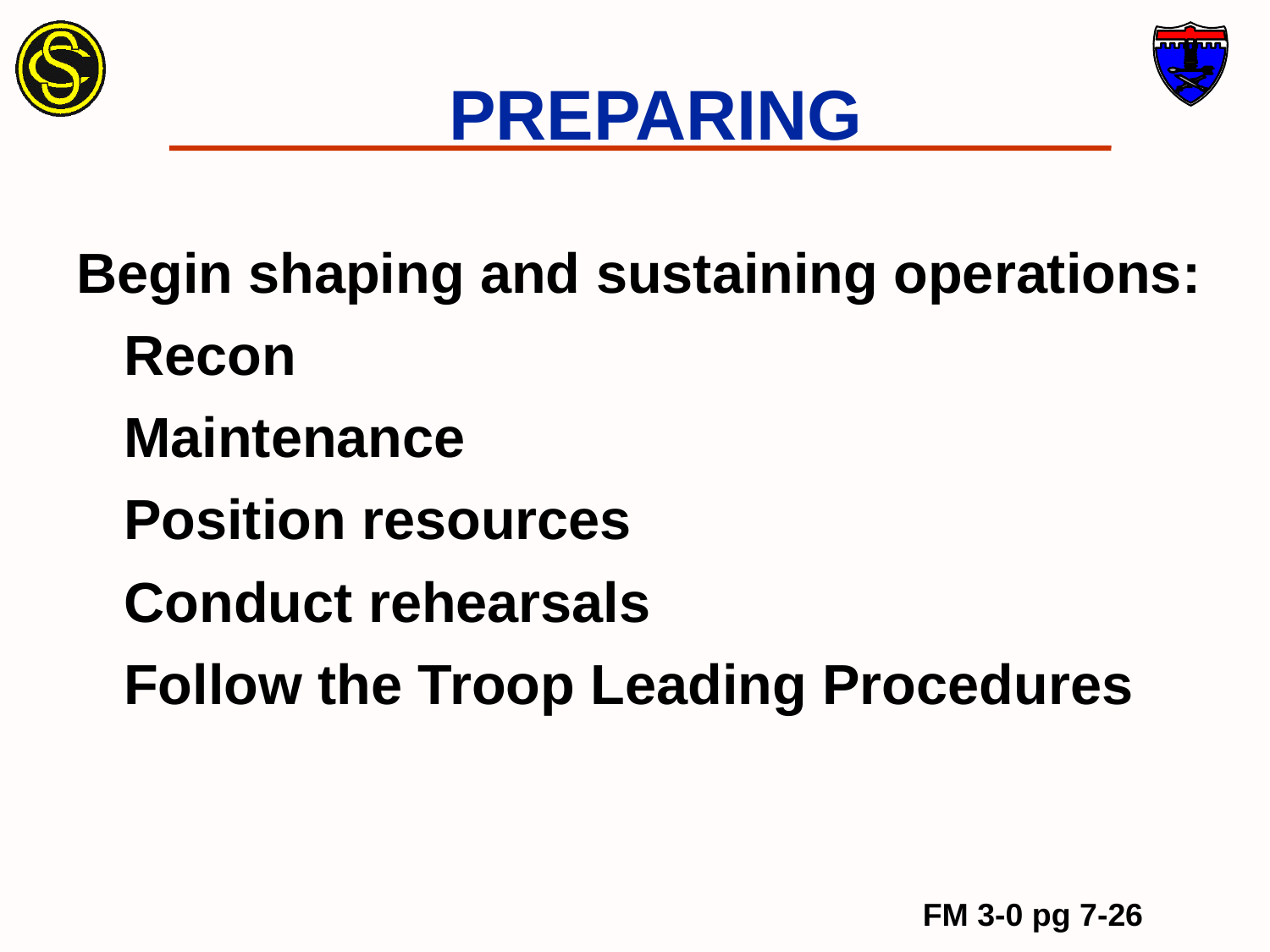

# PREPARING
Begin shaping and sustaining operations:
	Recon
	Maintenance
	Position resources
	Conduct rehearsals
	Follow the Troop Leading Procedures
FM 3-0 pg 7-26